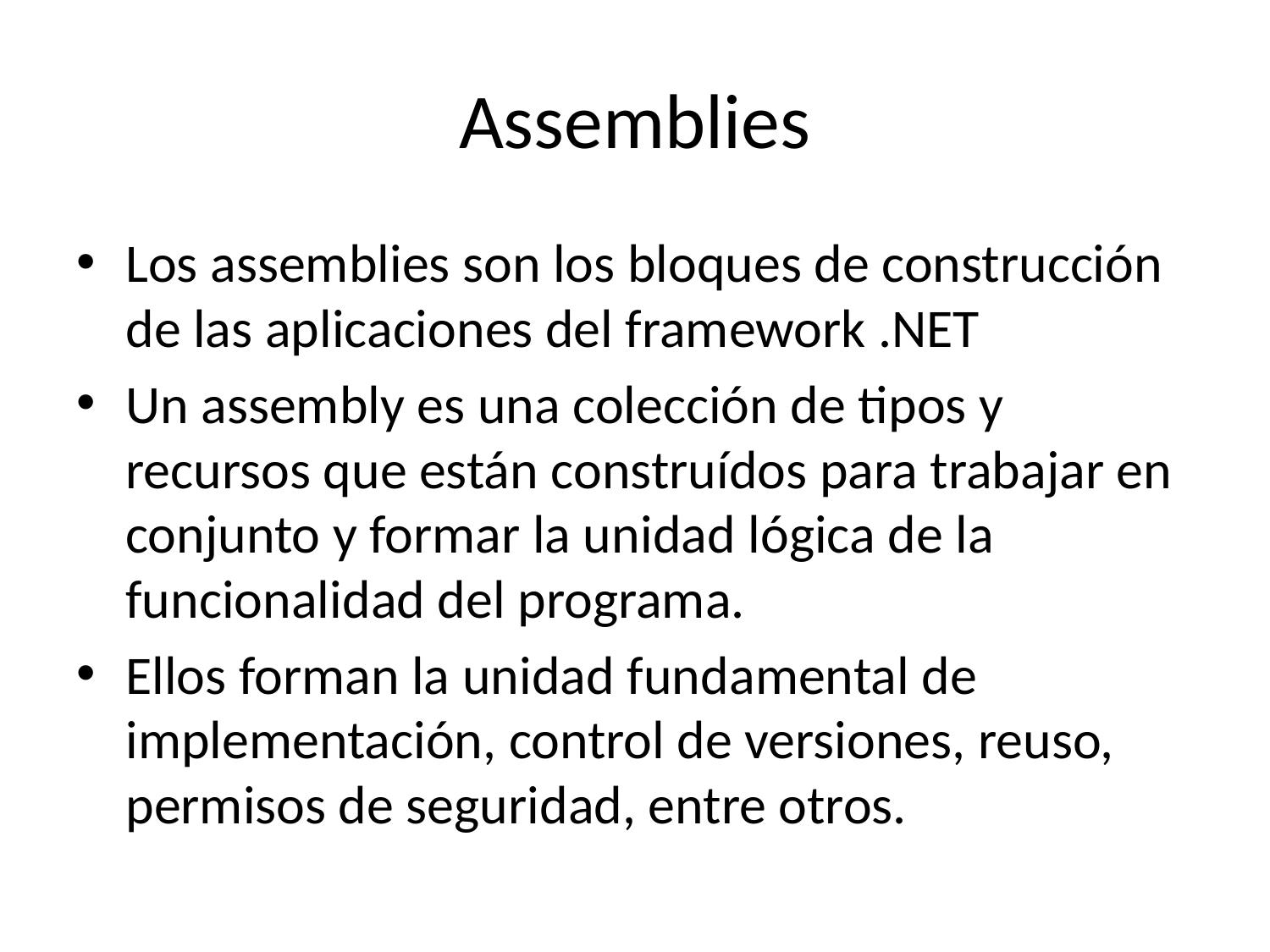

# Assemblies
Los assemblies son los bloques de construcción de las aplicaciones del framework .NET
Un assembly es una colección de tipos y recursos que están construídos para trabajar en conjunto y formar la unidad lógica de la funcionalidad del programa.
Ellos forman la unidad fundamental de implementación, control de versiones, reuso, permisos de seguridad, entre otros.